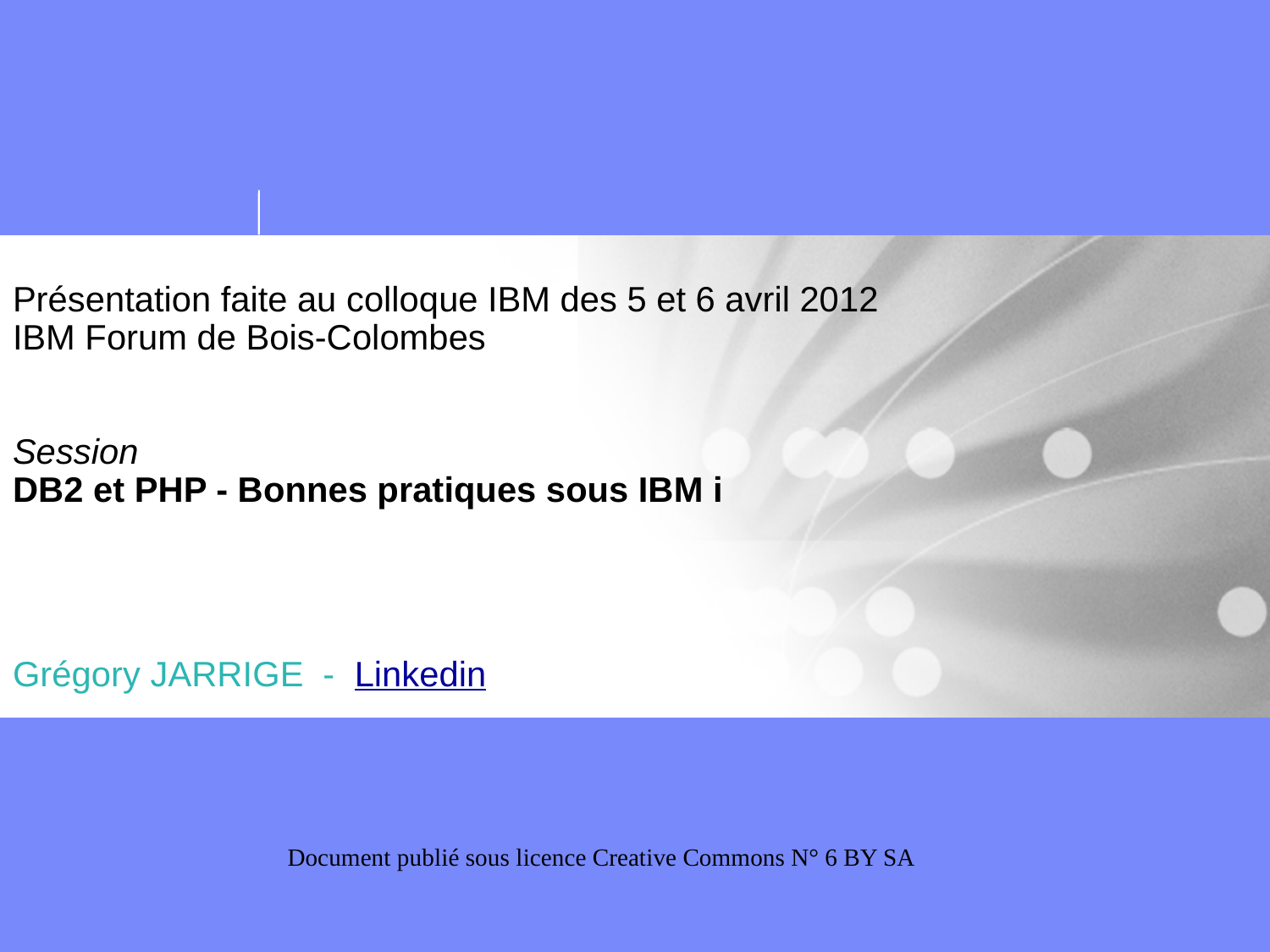

# Présentation faite au colloque IBM des 5 et 6 avril 2012 IBM Forum de Bois-Colombes Session DB2 et PHP - Bonnes pratiques sous IBM i
Grégory JARRIGE  -  Linkedin
Document publié sous licence Creative Commons N° 6 BY SA